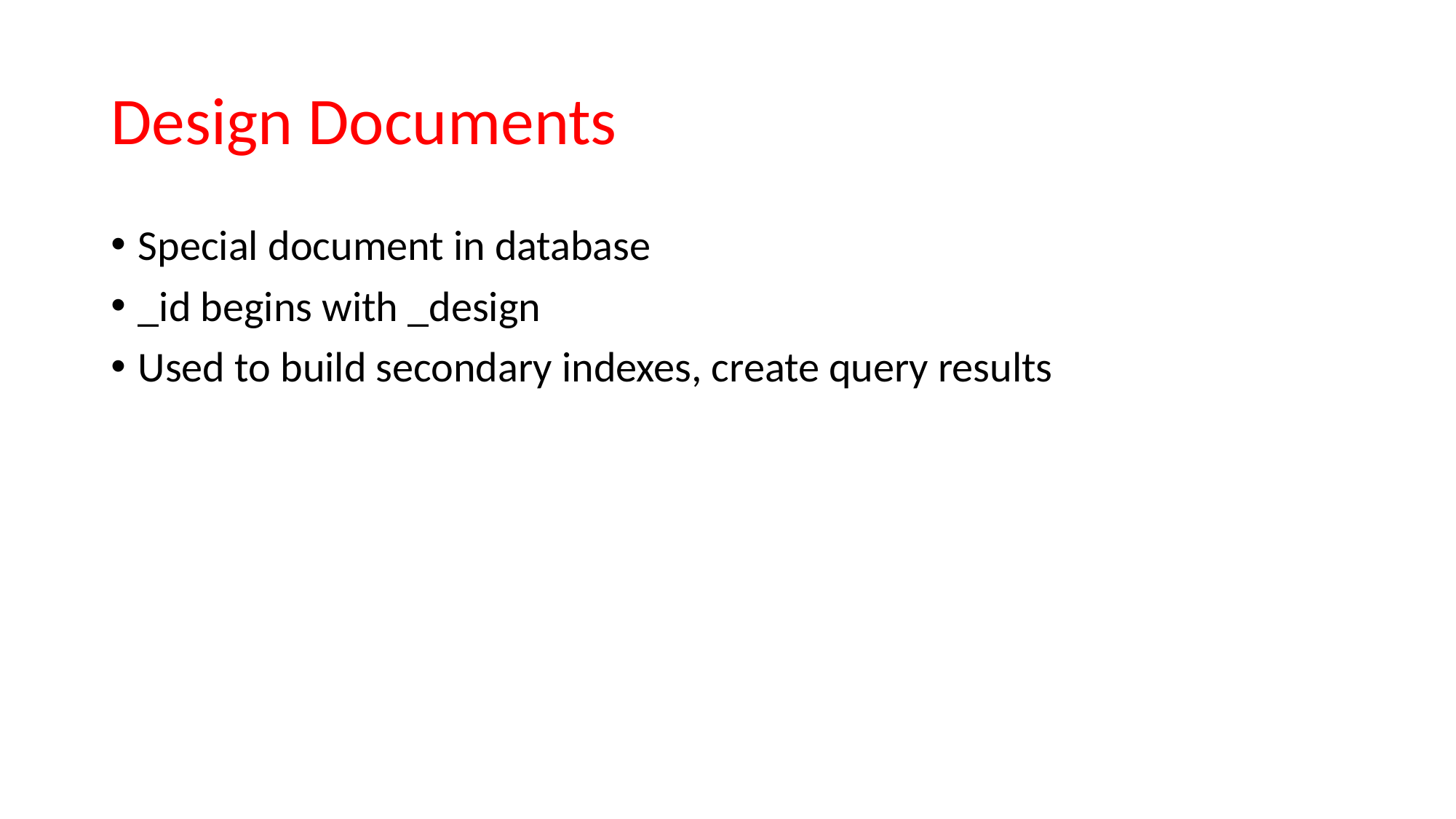

# Design Documents
Special document in database
_id begins with _design
Used to build secondary indexes, create query results